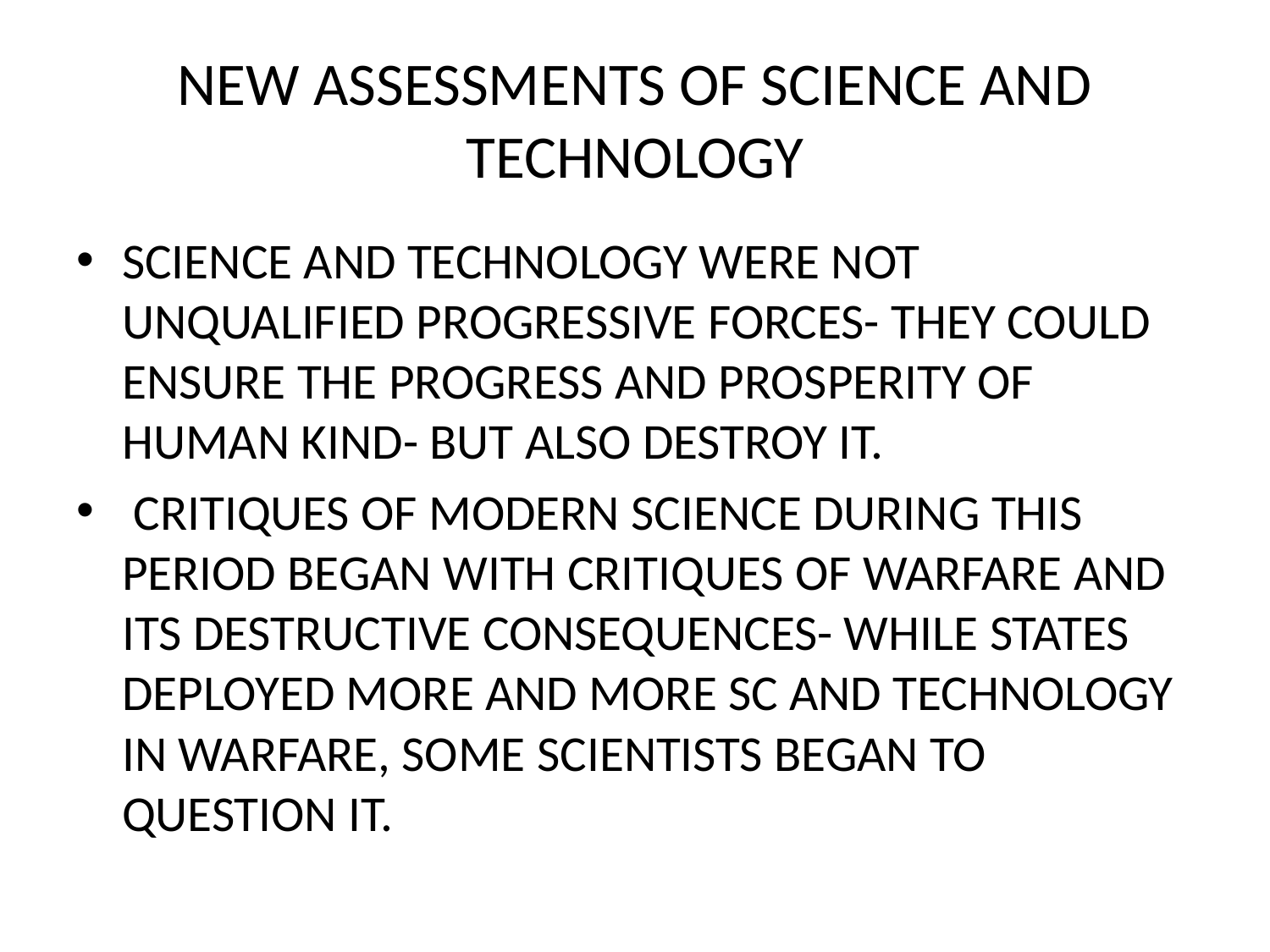

# NEW ASSESSMENTS OF SCIENCE AND TECHNOLOGY
SCIENCE AND TECHNOLOGY WERE NOT UNQUALIFIED PROGRESSIVE FORCES- THEY COULD ENSURE THE PROGRESS AND PROSPERITY OF HUMAN KIND- BUT ALSO DESTROY IT.
 CRITIQUES OF MODERN SCIENCE DURING THIS PERIOD BEGAN WITH CRITIQUES OF WARFARE AND ITS DESTRUCTIVE CONSEQUENCES- WHILE STATES DEPLOYED MORE AND MORE SC AND TECHNOLOGY IN WARFARE, SOME SCIENTISTS BEGAN TO QUESTION IT.